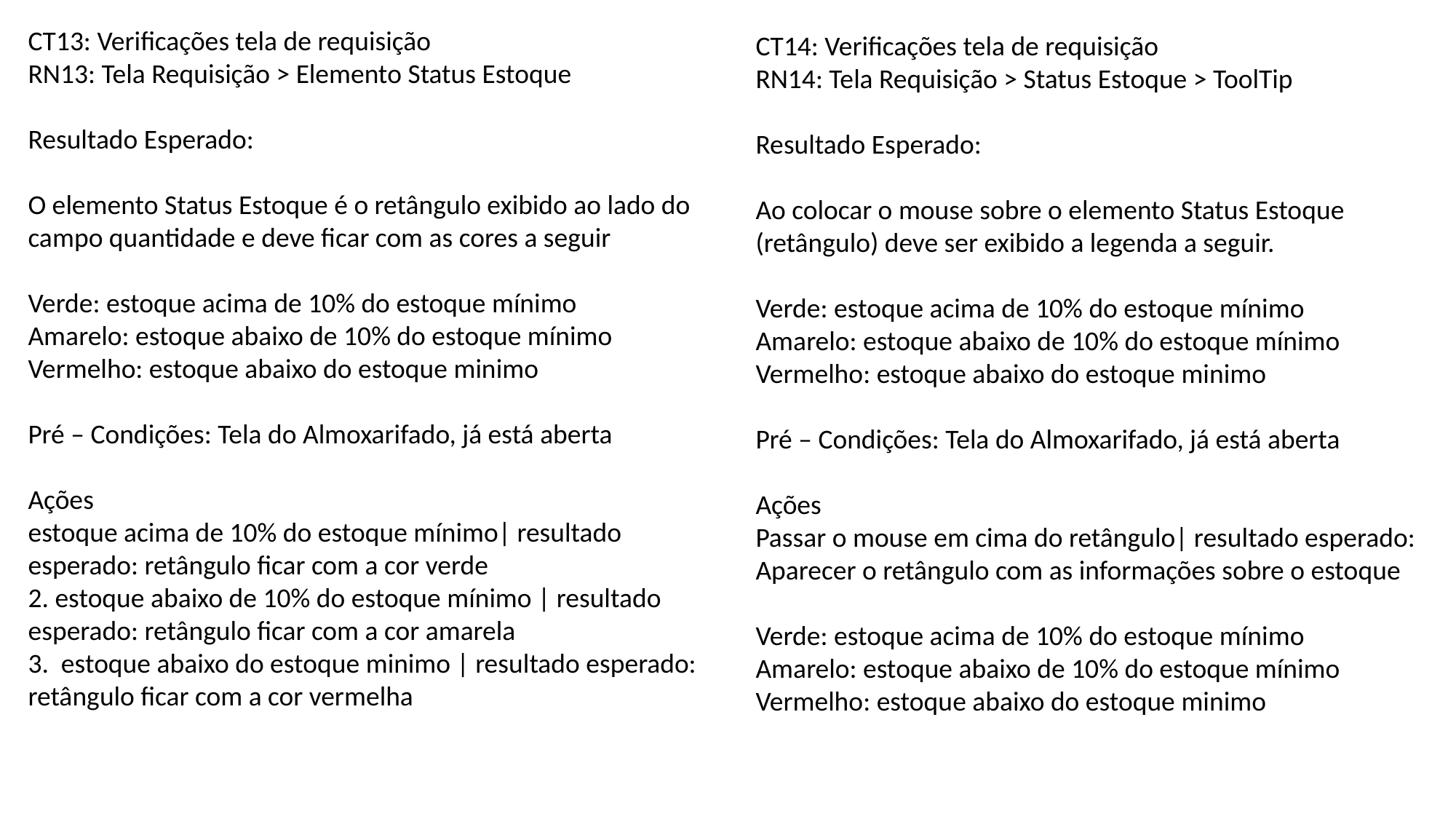

CT13: Verificações tela de requisição
RN13: Tela Requisição > Elemento Status Estoque

Resultado Esperado:

O elemento Status Estoque é o retângulo exibido ao lado do campo quantidade e deve ficar com as cores a seguir

Verde: estoque acima de 10% do estoque mínimo
Amarelo: estoque abaixo de 10% do estoque mínimo
Vermelho: estoque abaixo do estoque minimo

Pré – Condições: Tela do Almoxarifado, já está aberta

Ações
estoque acima de 10% do estoque mínimo| resultado esperado: retângulo ficar com a cor verde
2. estoque abaixo de 10% do estoque mínimo | resultado esperado: retângulo ficar com a cor amarela
3.  estoque abaixo do estoque minimo | resultado esperado: retângulo ficar com a cor vermelha

CT14: Verificações tela de requisição
RN14: Tela Requisição > Status Estoque > ToolTip

Resultado Esperado:

Ao colocar o mouse sobre o elemento Status Estoque (retângulo) deve ser exibido a legenda a seguir.

Verde: estoque acima de 10% do estoque mínimo
Amarelo: estoque abaixo de 10% do estoque mínimo
Vermelho: estoque abaixo do estoque minimo

Pré – Condições: Tela do Almoxarifado, já está aberta

Ações
Passar o mouse em cima do retângulo| resultado esperado:
Aparecer o retângulo com as informações sobre o estoque
Verde: estoque acima de 10% do estoque mínimo
Amarelo: estoque abaixo de 10% do estoque mínimo
Vermelho: estoque abaixo do estoque minimo